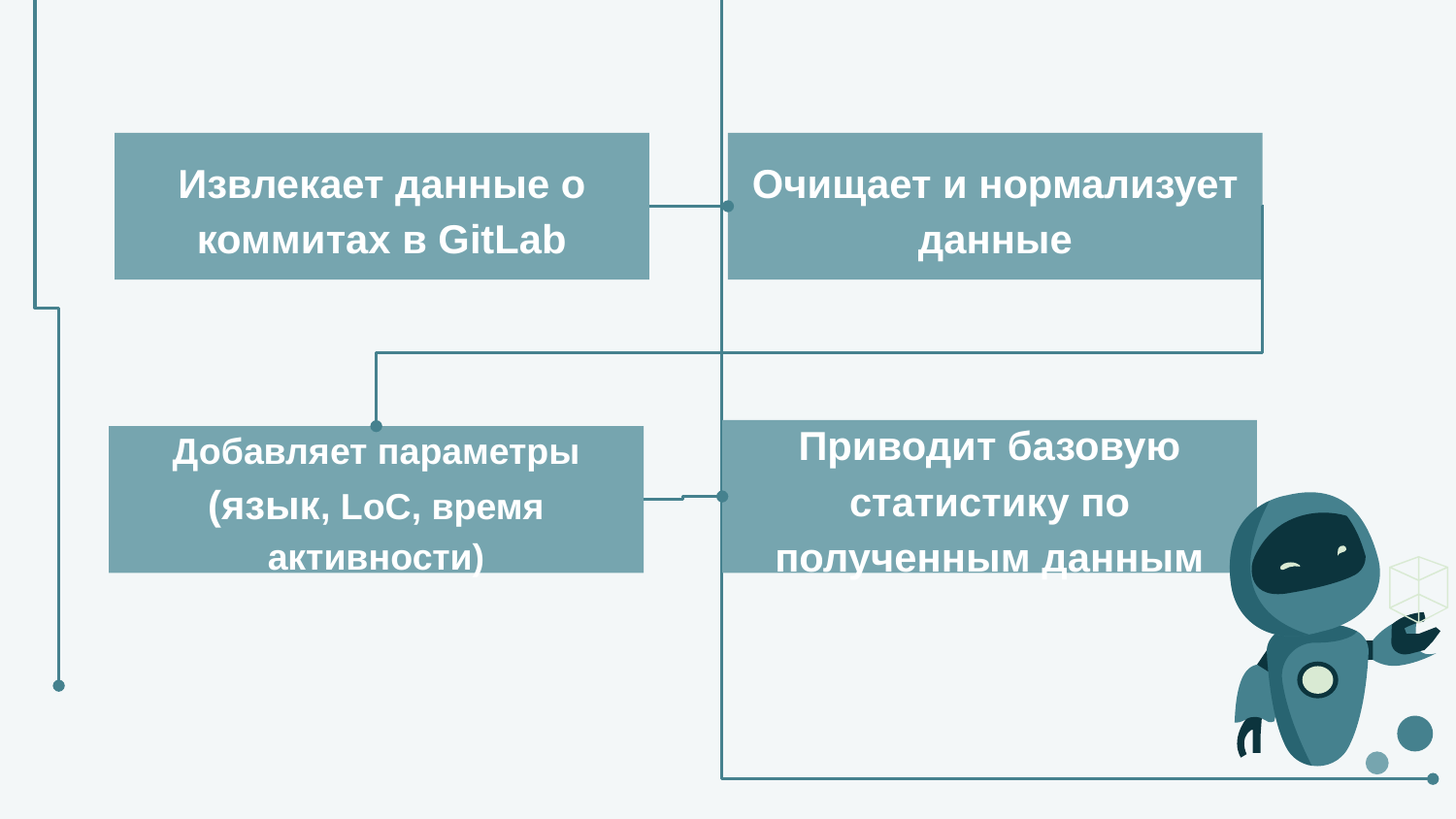

Извлекает данные о коммитах в GitLab
Очищает и нормализует данные
Приводит базовую статистику по полученным данным
Добавляет параметры (язык, LoC, время активности)